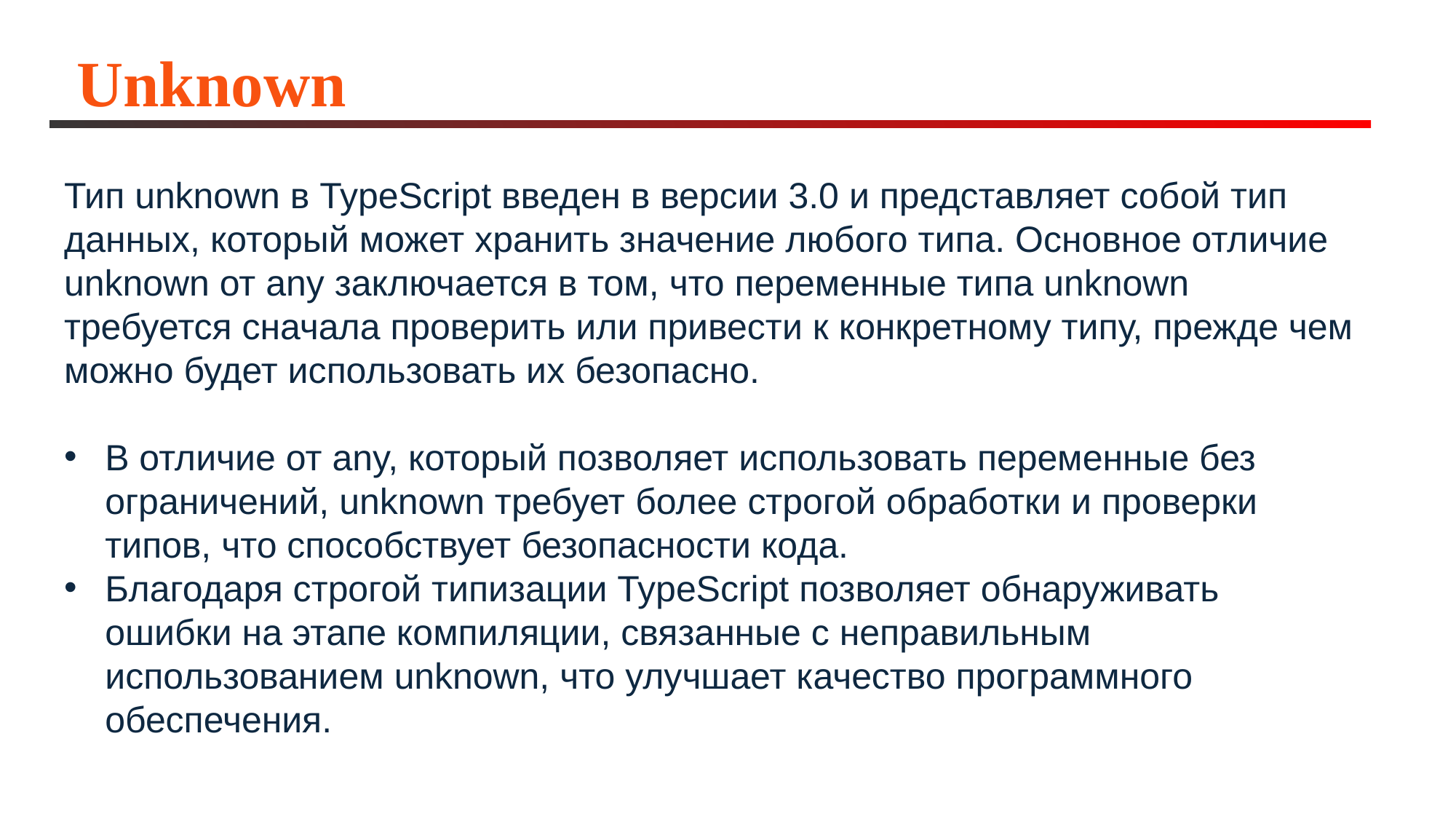

# Unknown

Тип unknown в TypeScript введен в версии 3.0 и представляет собой тип данных, который может хранить значение любого типа. Основное отличие unknown от any заключается в том, что переменные типа unknown требуется сначала проверить или привести к конкретному типу, прежде чем можно будет использовать их безопасно.

В отличие от any, который позволяет использовать переменные без ограничений, unknown требует более строгой обработки и проверки типов, что способствует безопасности кода.
Благодаря строгой типизации TypeScript позволяет обнаруживать ошибки на этапе компиляции, связанные с неправильным использованием unknown, что улучшает качество программного обеспечения.